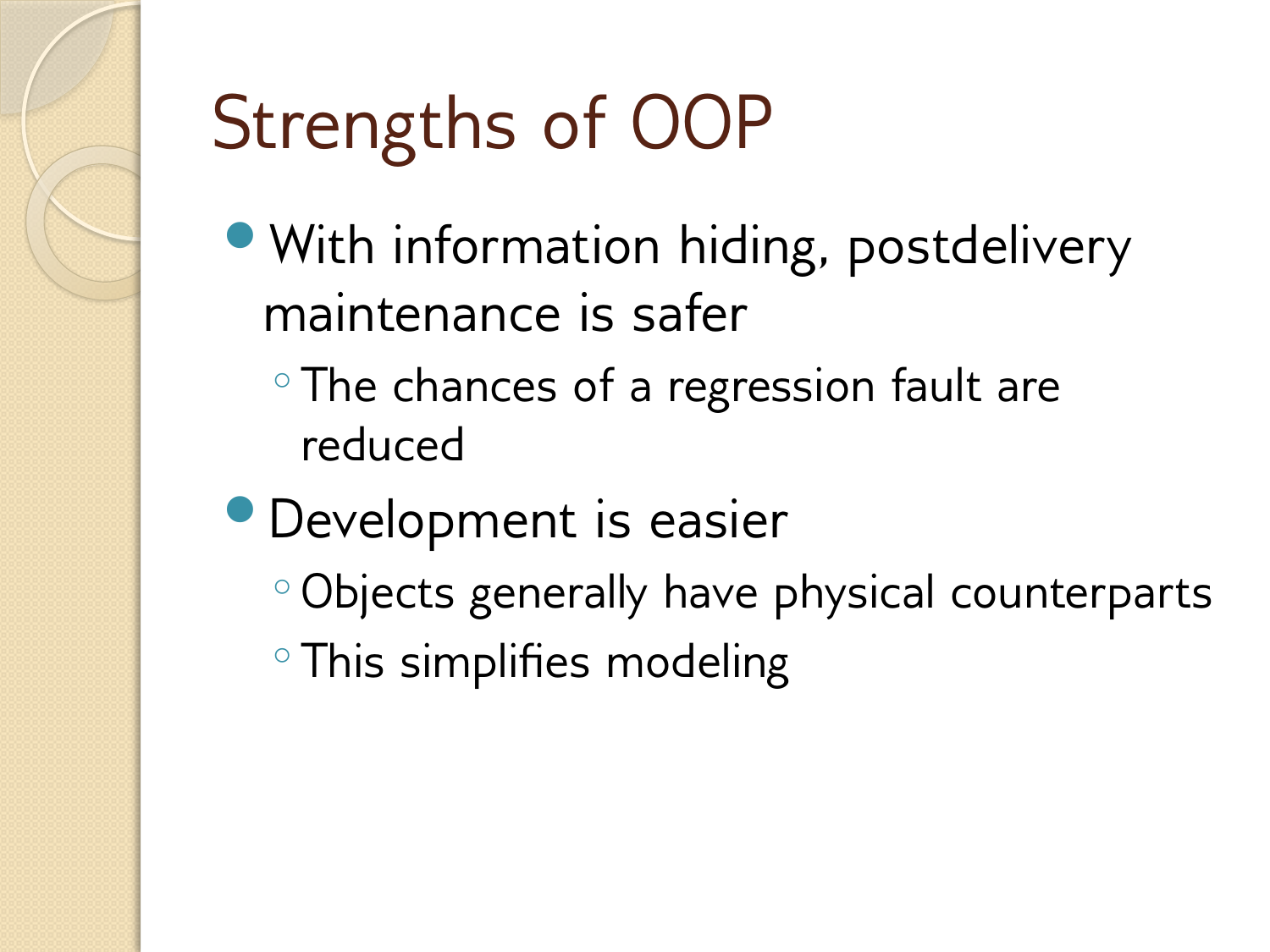

# Strengths of OOP
With information hiding, postdelivery maintenance is safer
The chances of a regression fault are reduced
Development is easier
Objects generally have physical counterparts
This simplifies modeling